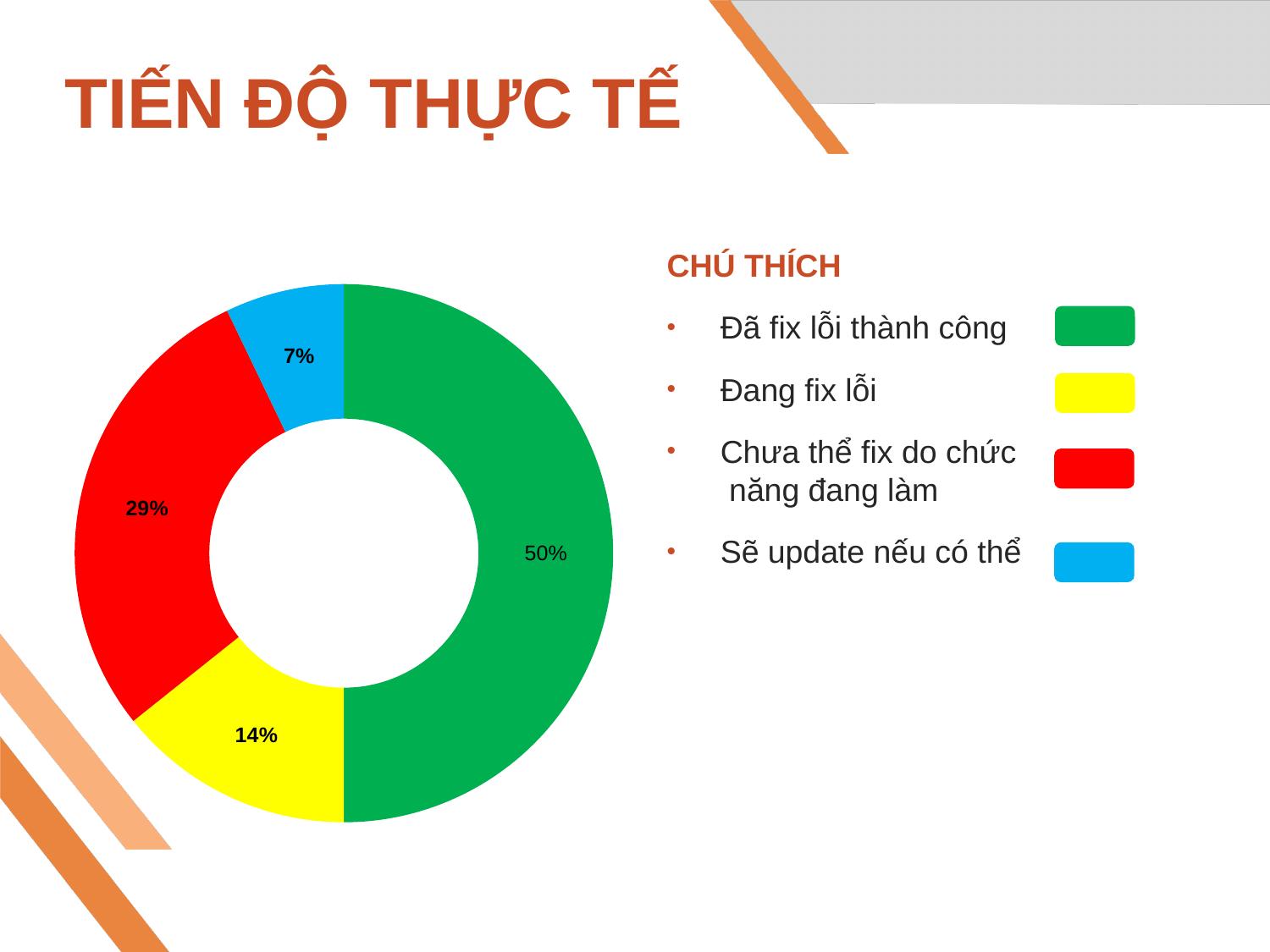

# TIẾN ĐỘ THỰC TẾ
CHÚ THÍCH
Đã fix lỗi thành công
Đang fix lỗi
Chưa thể fix do chức
 năng đang làm
Sẽ update nếu có thể

### Chart

| Category | Value |
|---|---|
| Đã fix | 7.0 |
| Đang fix | 2.0 |
| Đang làm | 4.0 |
| Đang update | 1.0 |